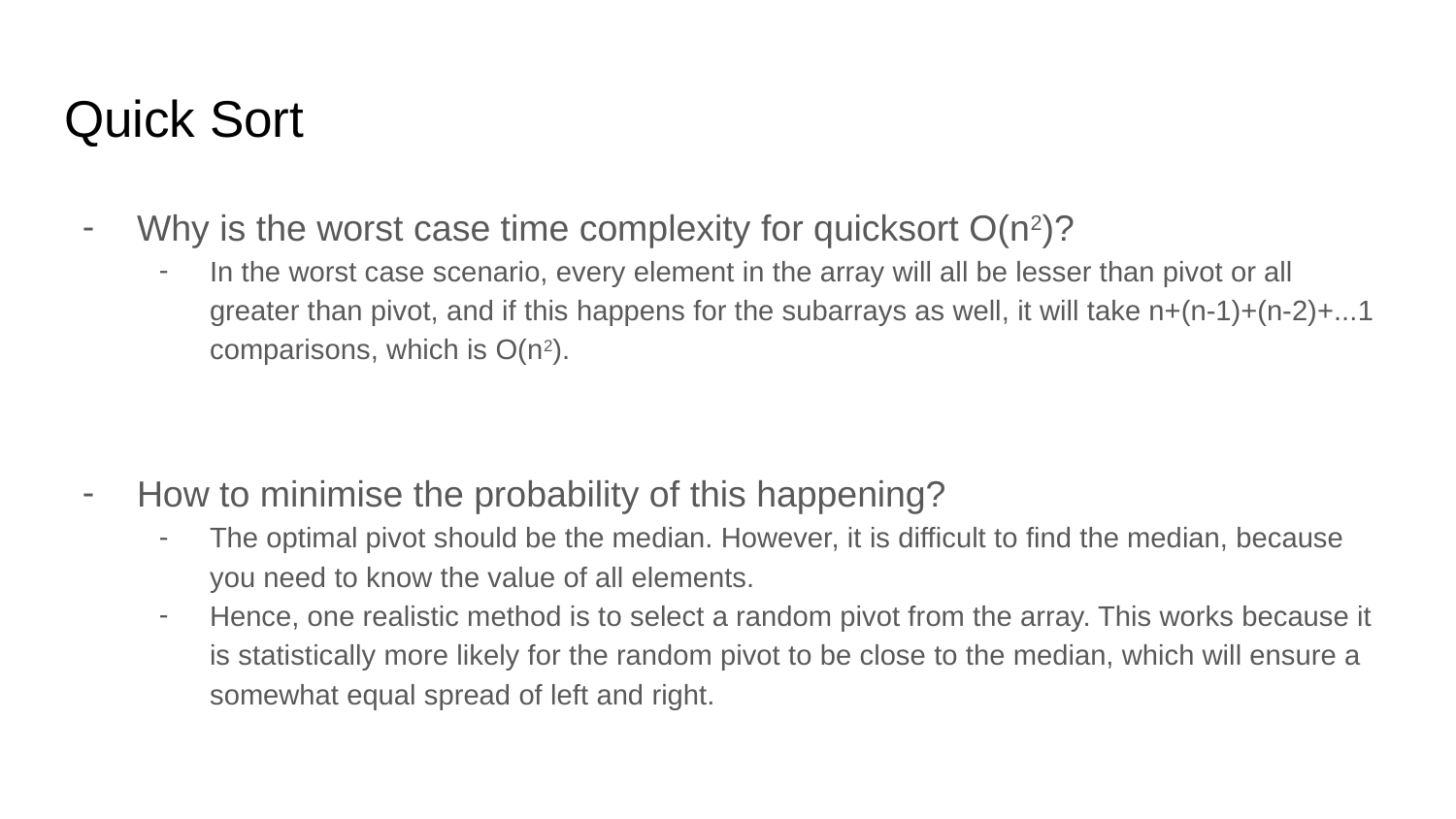

# Quick Sort
Why is the worst case time complexity for quicksort O(n2)?
In the worst case scenario, every element in the array will all be lesser than pivot or all greater than pivot, and if this happens for the subarrays as well, it will take n+(n-1)+(n-2)+...1 comparisons, which is O(n2).

How to minimise the probability of this happening?
The optimal pivot should be the median. However, it is difficult to find the median, because you need to know the value of all elements.
Hence, one realistic method is to select a random pivot from the array. This works because it is statistically more likely for the random pivot to be close to the median, which will ensure a somewhat equal spread of left and right.